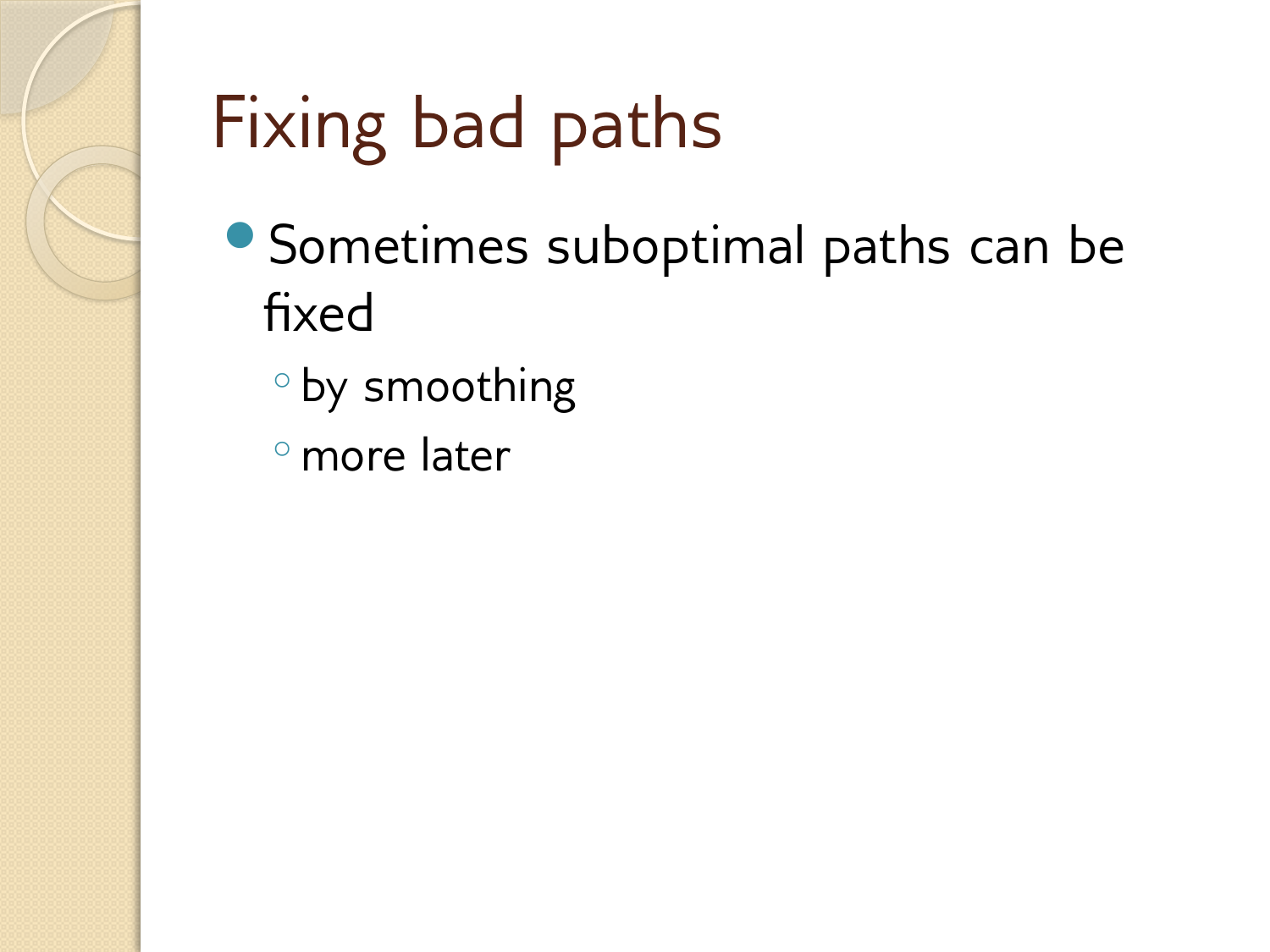

# Fixing bad paths
Sometimes suboptimal paths can be fixed
by smoothing
more later